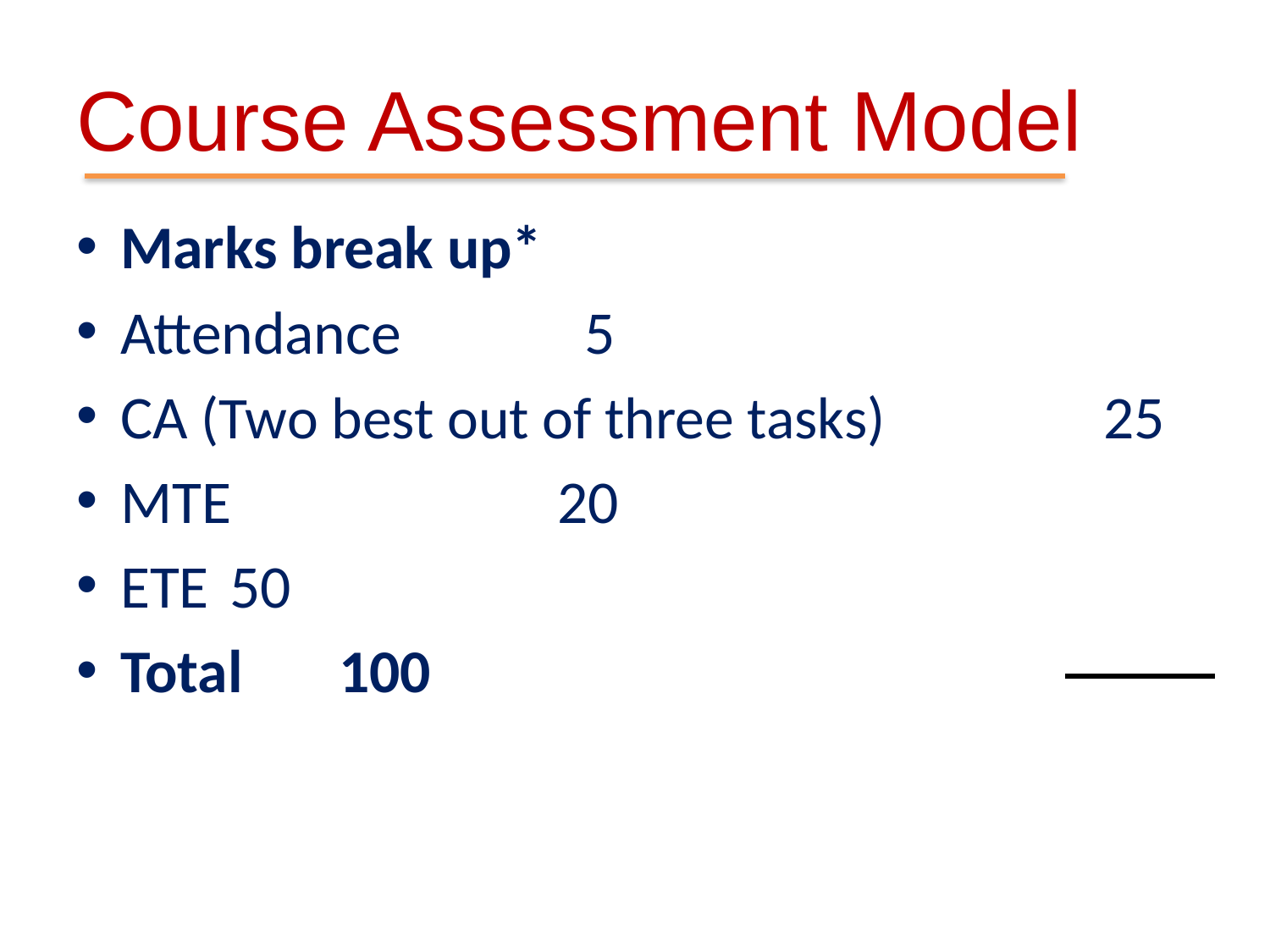

# Course Assessment Model
Marks break up*
Attendance						  5
CA (Two best out of three tasks)		25
MTE                    					20
ETE							50
Total							100